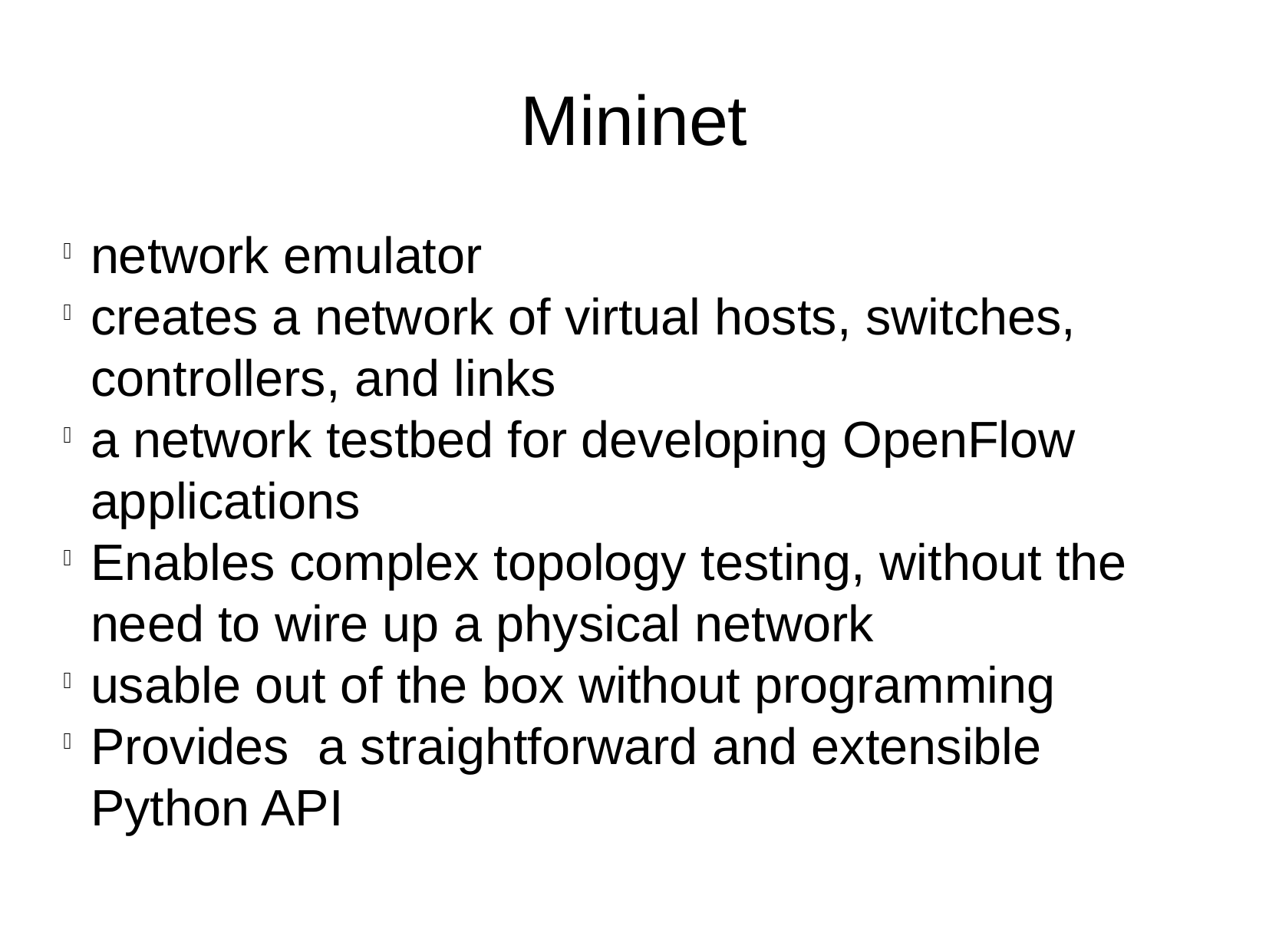

Mininet
network emulator
creates a network of virtual hosts, switches, controllers, and links
a network testbed for developing OpenFlow applications
Enables complex topology testing, without the need to wire up a physical network
usable out of the box without programming
Provides  a straightforward and extensible Python API